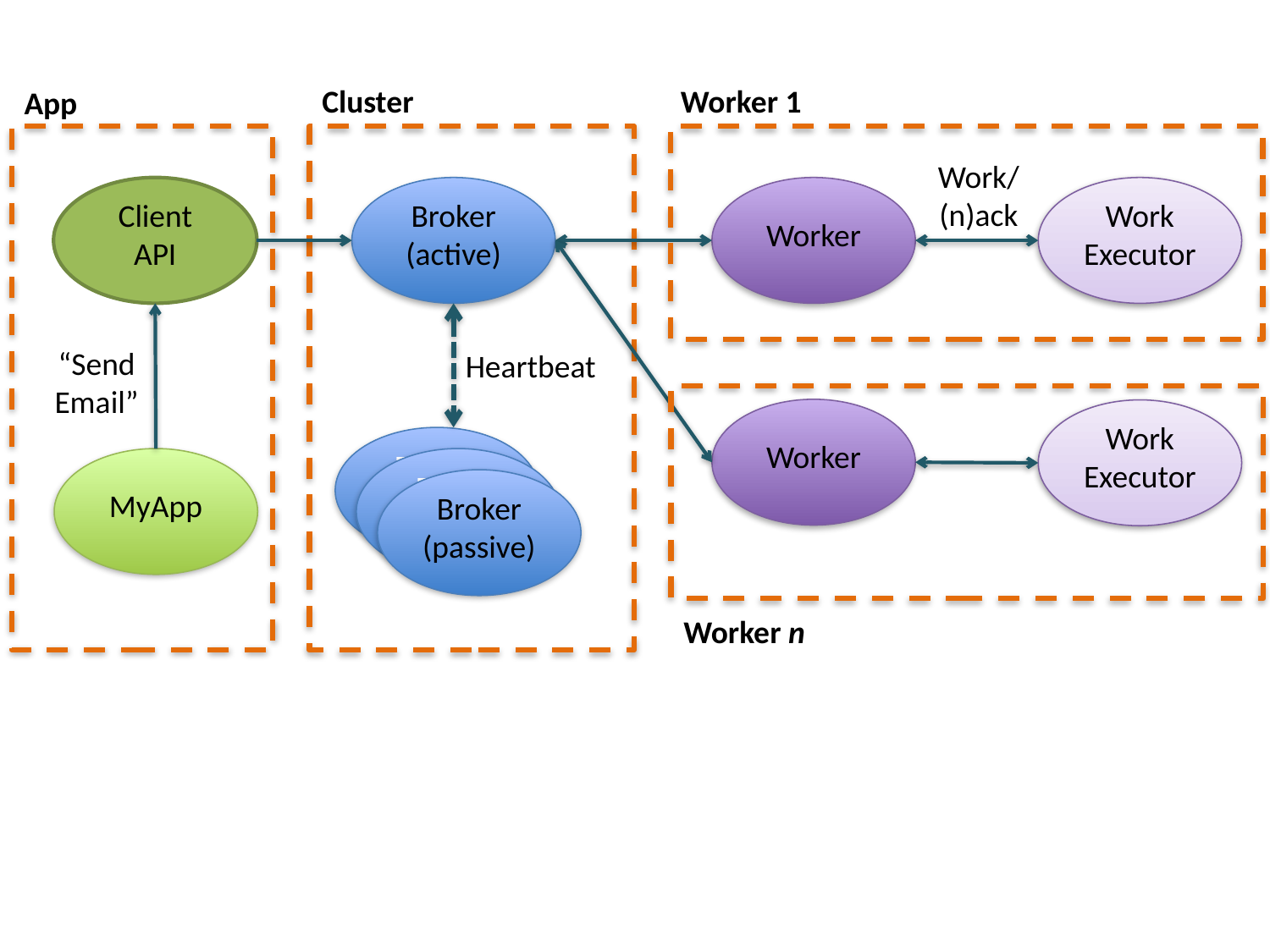

Cluster
Worker 1
App

Work/(n)ack
Client
API
Broker (active)
Worker
Work Executor
“Send Email”
Heartbeat

Worker
Work Executor
Broker (passive)
MyApp
Broker (passive)
Broker (passive)
Worker n